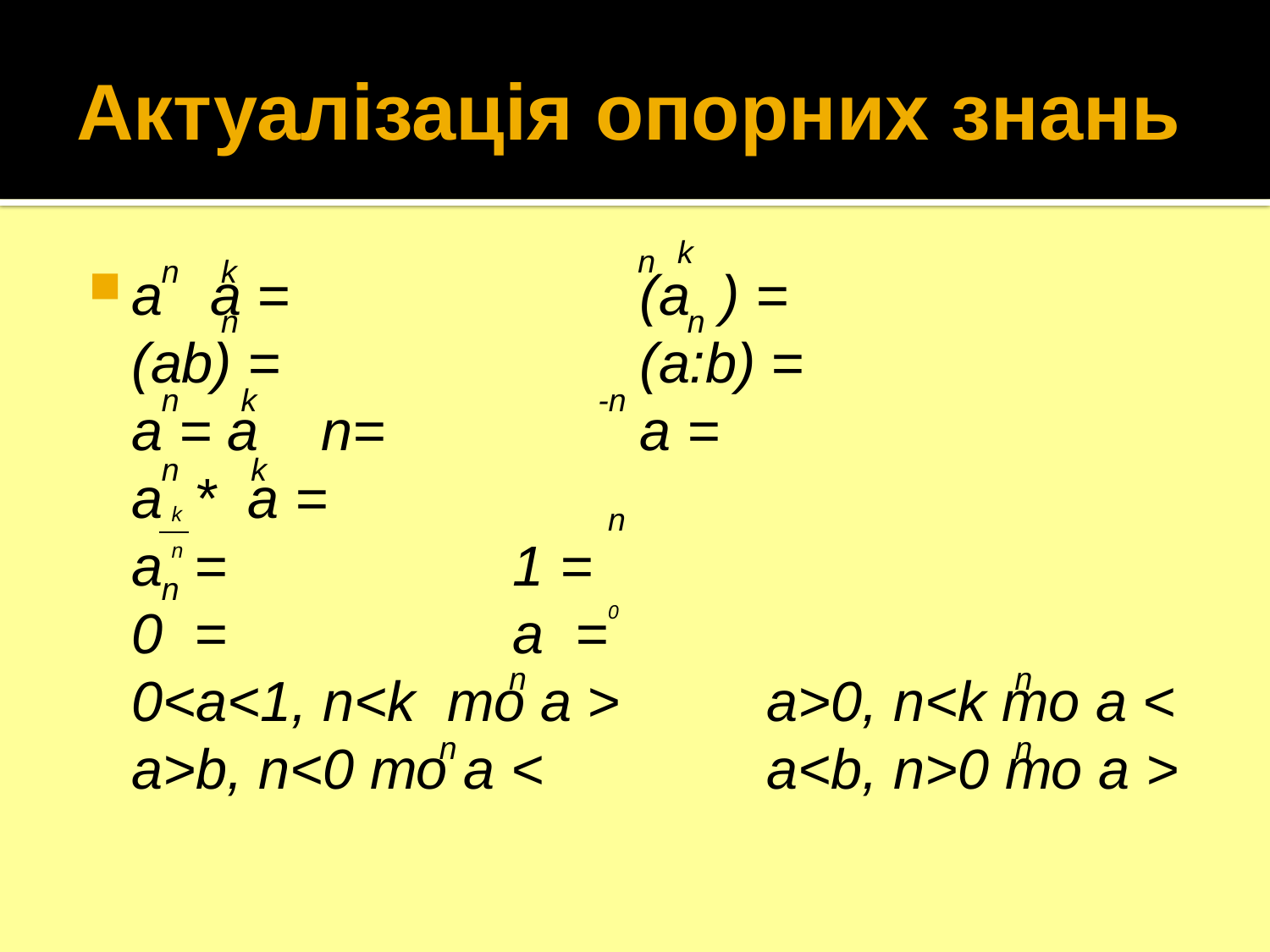

# Актуалізація опорних знань
| k |
| --- |
| n |
| --- |
a   a =			(a  ) =
	(ab) = 			(a:b) =
	a = a    n=		a =
	a  *  a =
	a  =			1 =
	0  =			a  =
	0<a<1, n<k  то a >		a>0, n<k то a <
	a>b, n<0 то a <		a<b, n>0 то a >
| n |
| --- |
| k |
| --- |
| n |
| --- |
| n |
| --- |
| n |
| --- |
| k |
| --- |
| -n |
| --- |
| n |
| --- |
| k |
| --- |
| k |
| --- |
| n |
| n |
| --- |
| n |
| --- |
| 0 |
| --- |
| n |
| --- |
| n |
| --- |
| n |
| --- |
| n |
| --- |